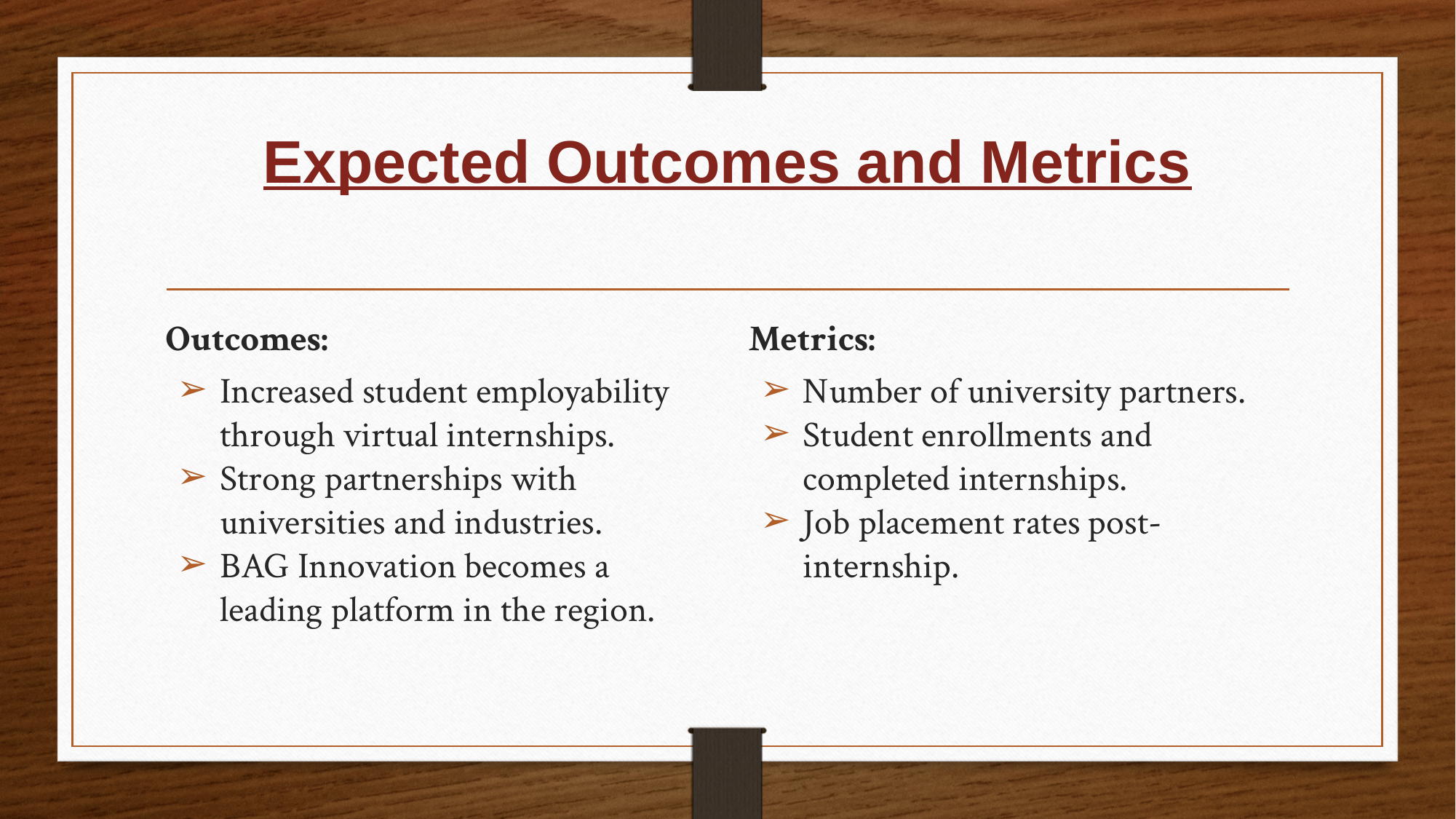

# Expected Outcomes and Metrics
Outcomes:
Increased student employability through virtual internships.
Strong partnerships with universities and industries.
BAG Innovation becomes a leading platform in the region.
Metrics:
Number of university partners.
Student enrollments and completed internships.
Job placement rates post-internship.